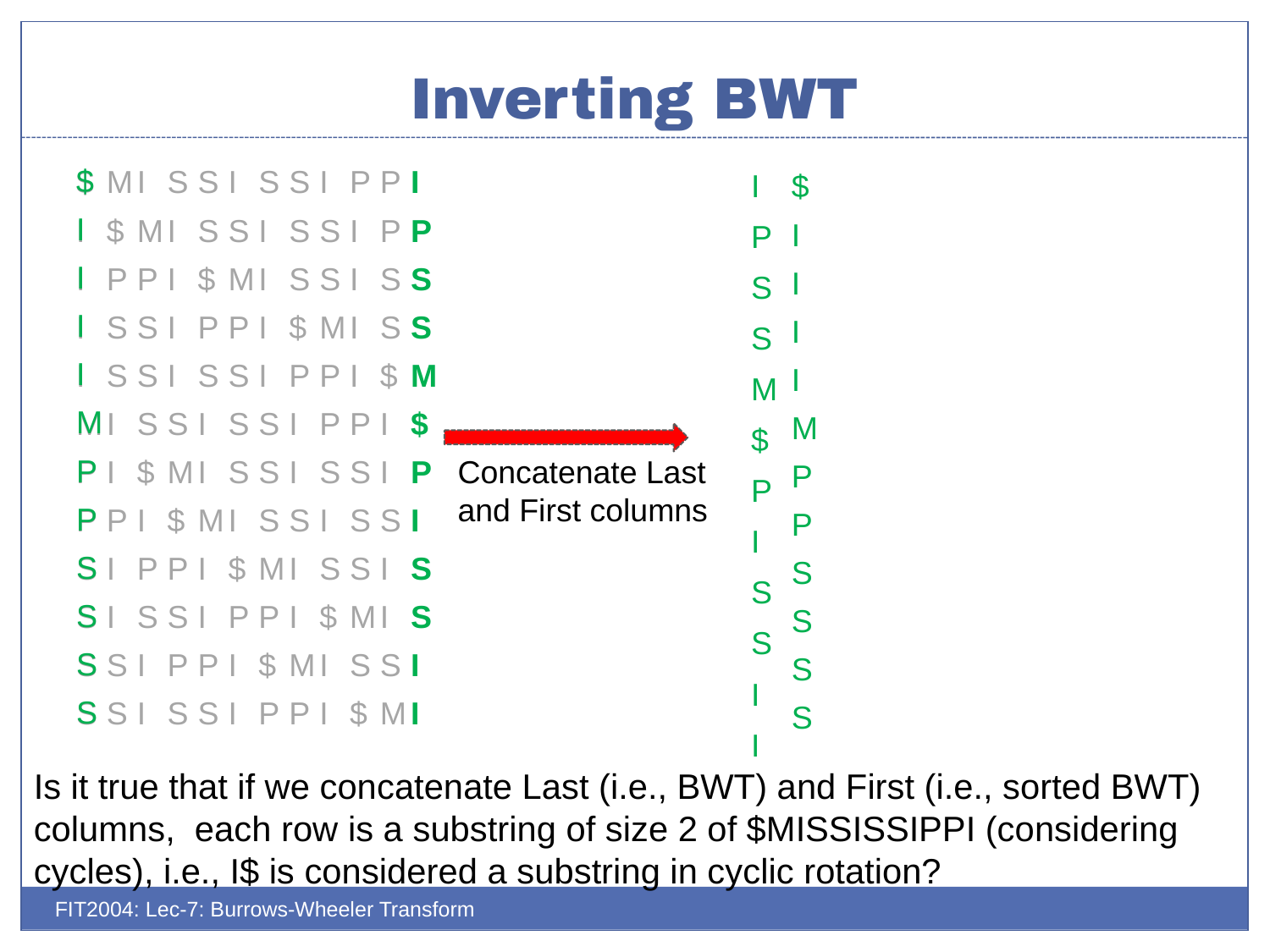

# Inverting BWT
| $ |
| --- |
| I |
| I |
| I |
| I |
| M |
| P |
| P |
| S |
| S |
| S |
| S |
| $ | M | I | S | S | I | S | S | I | P | P | I |
| --- | --- | --- | --- | --- | --- | --- | --- | --- | --- | --- | --- |
| I | $ | M | I | S | S | I | S | S | I | P | P |
| I | P | P | I | $ | M | I | S | S | I | S | S |
| I | S | S | I | P | P | I | $ | M | I | S | S |
| I | S | S | I | S | S | I | P | P | I | $ | M |
| M | I | S | S | I | S | S | I | P | P | I | $ |
| P | I | $ | M | I | S | S | I | S | S | I | P |
| P | P | I | $ | M | I | S | S | I | S | S | I |
| S | I | P | P | I | $ | M | I | S | S | I | S |
| S | I | S | S | I | P | P | I | $ | M | I | S |
| S | S | I | P | P | I | $ | M | I | S | S | I |
| S | S | I | S | S | I | P | P | I | $ | M | I |
| I |
| --- |
| P |
| S |
| S |
| M |
| $ |
| P |
| I |
| S |
| S |
| I |
| I |
| $ |
| --- |
| I |
| I |
| I |
| I |
| M |
| P |
| P |
| S |
| S |
| S |
| S |

Concatenate Last
and First columns
Is it true that if we concatenate Last (i.e., BWT) and First (i.e., sorted BWT) columns,  each row is a substring of size 2 of $MISSISSIPPI (considering cycles), i.e., I$ is considered a substring in cyclic rotation?
FIT2004: Lec-7: Burrows-Wheeler Transform